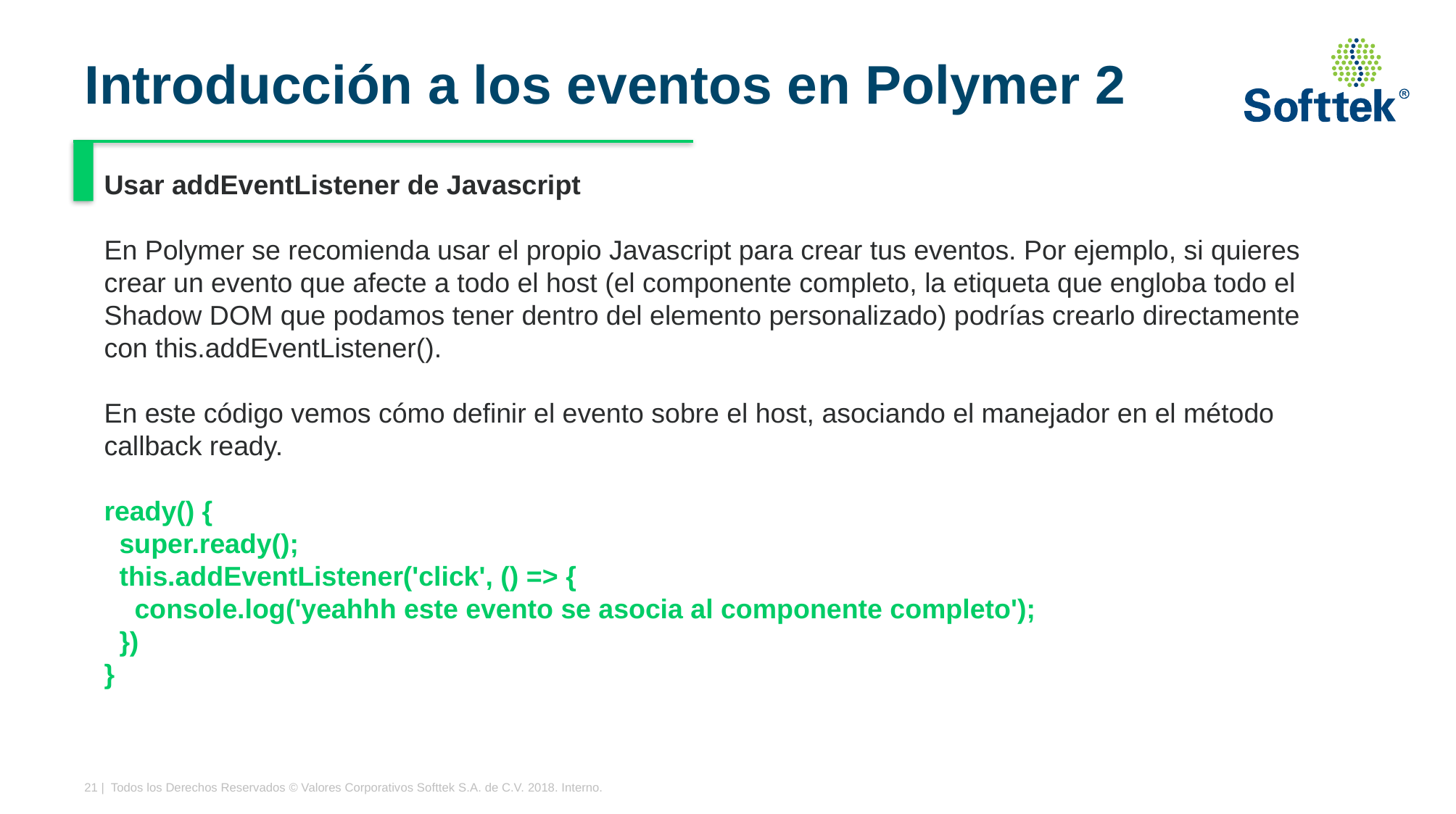

# Introducción a los eventos en Polymer 2

Usar addEventListener de Javascript

En Polymer se recomienda usar el propio Javascript para crear tus eventos. Por ejemplo, si quieres crear un evento que afecte a todo el host (el componente completo, la etiqueta que engloba todo el Shadow DOM que podamos tener dentro del elemento personalizado) podrías crearlo directamente con this.addEventListener().

En este código vemos cómo definir el evento sobre el host, asociando el manejador en el método callback ready.

ready() {
  super.ready();
  this.addEventListener('click', () => {
    console.log('yeahhh este evento se asocia al componente completo');
  })
}